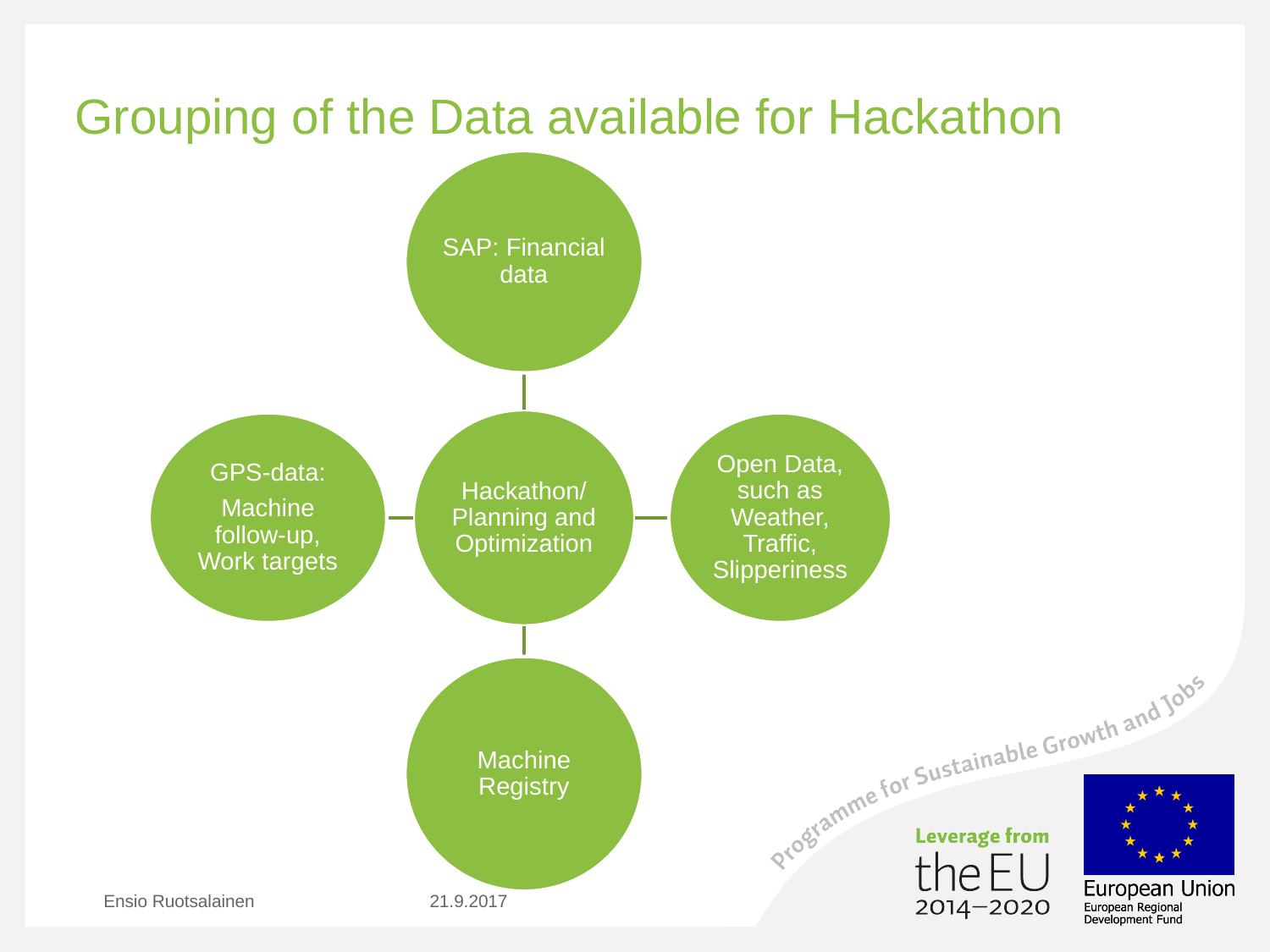

# Grouping of the Data available for Hackathon
Hackathon/ Planning and Optimization

SAP: Financial data

Open Data, such as Weather, Traffic, Slipperiness

Machine Registry

GPS-data:
Machine follow-up, Work targets
Ensio Ruotsalainen
21.9.2017